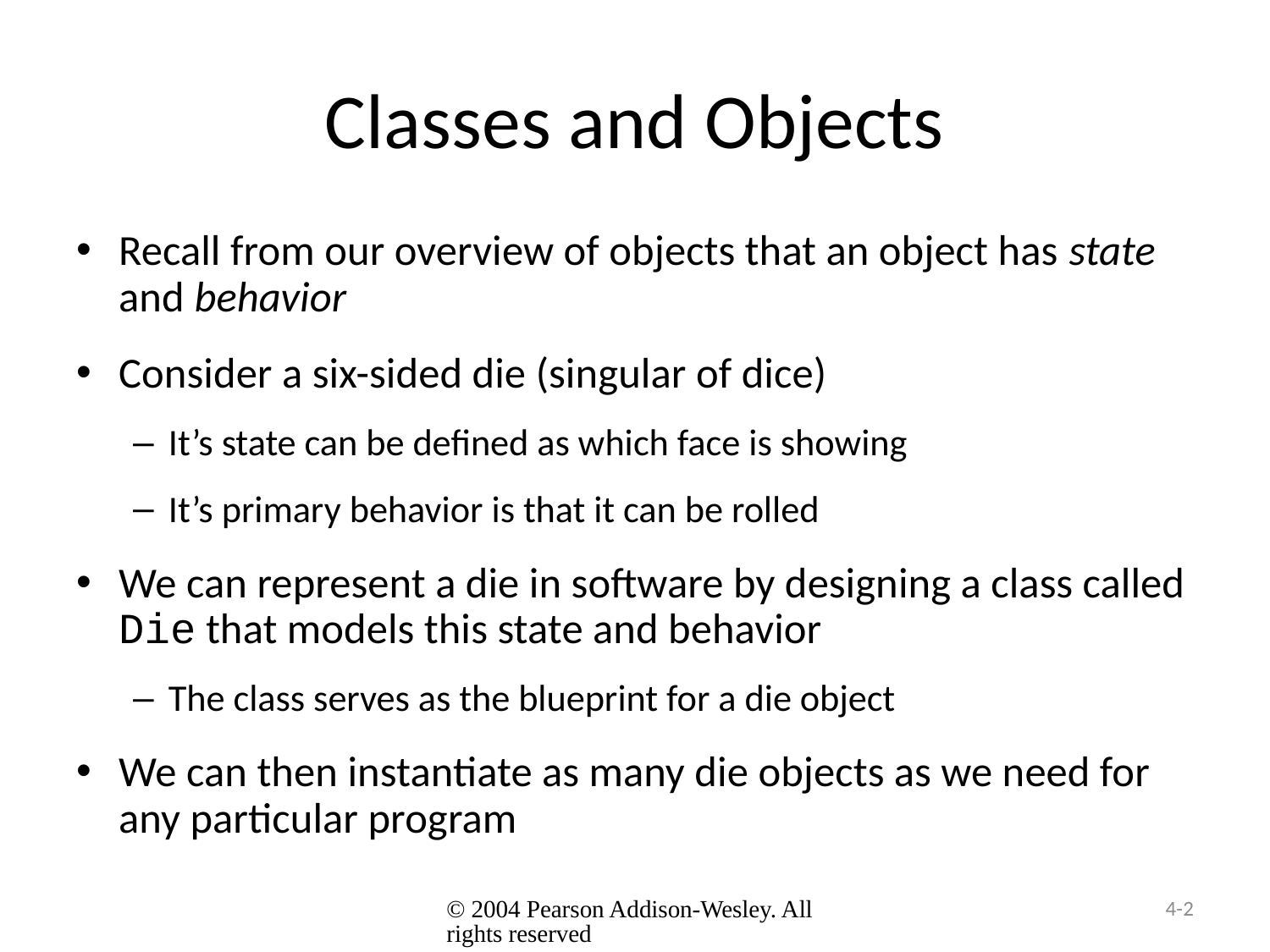

# Classes and Objects
Recall from our overview of objects that an object has state and behavior
Consider a six-sided die (singular of dice)
It’s state can be defined as which face is showing
It’s primary behavior is that it can be rolled
We can represent a die in software by designing a class called Die that models this state and behavior
The class serves as the blueprint for a die object
We can then instantiate as many die objects as we need for any particular program
© 2004 Pearson Addison-Wesley. All rights reserved
4-2